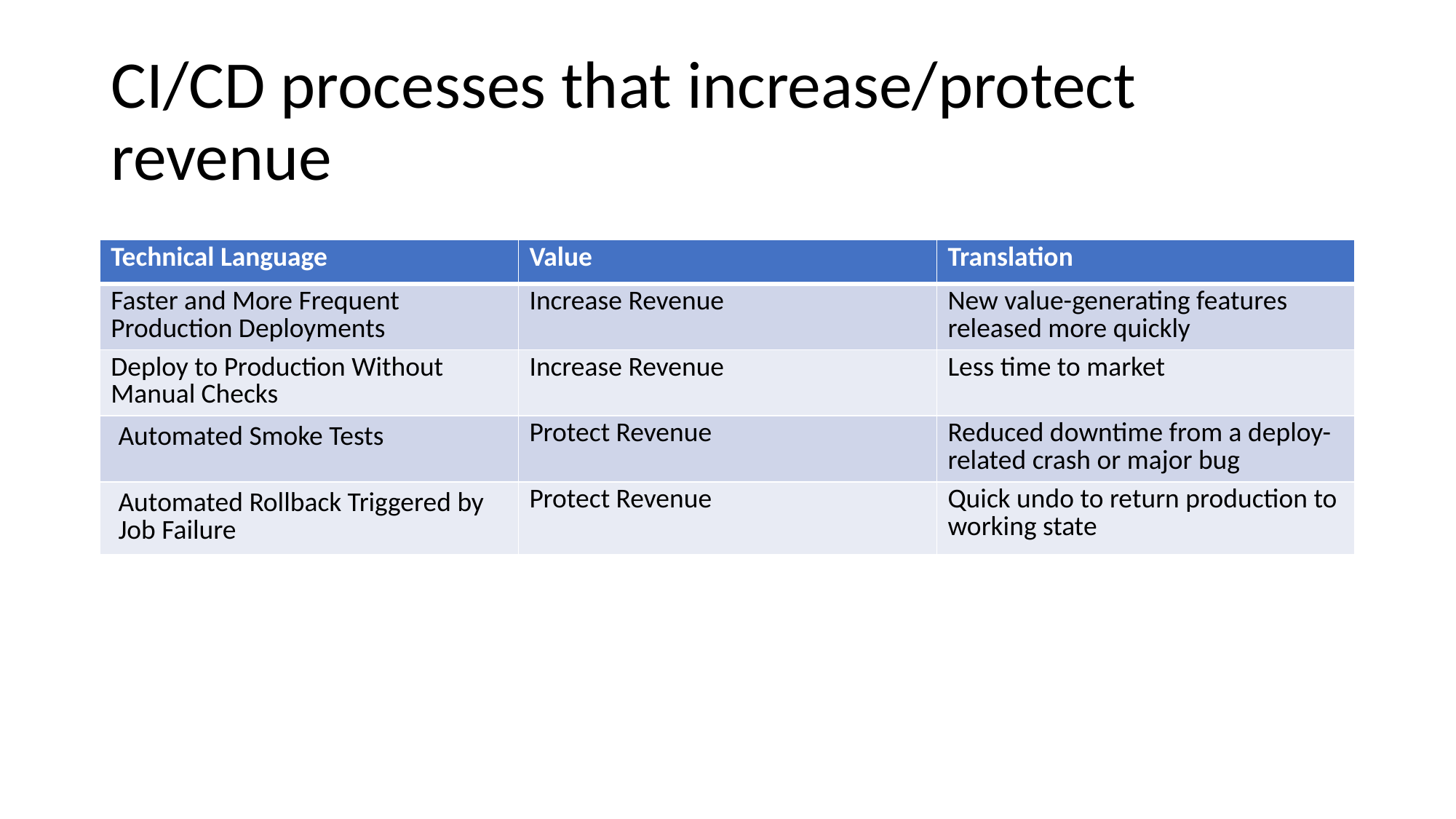

# CI/CD processes that increase/protect revenue
| Technical Language | Value | Translation |
| --- | --- | --- |
| Faster and More Frequent Production Deployments | Increase Revenue | New value-generating features released more quickly |
| Deploy to Production Without Manual Checks | Increase Revenue | Less time to market |
| Automated Smoke Tests | Protect Revenue | Reduced downtime from a deploy-related crash or major bug |
| Automated Rollback Triggered by Job Failure | Protect Revenue | Quick undo to return production to working state |